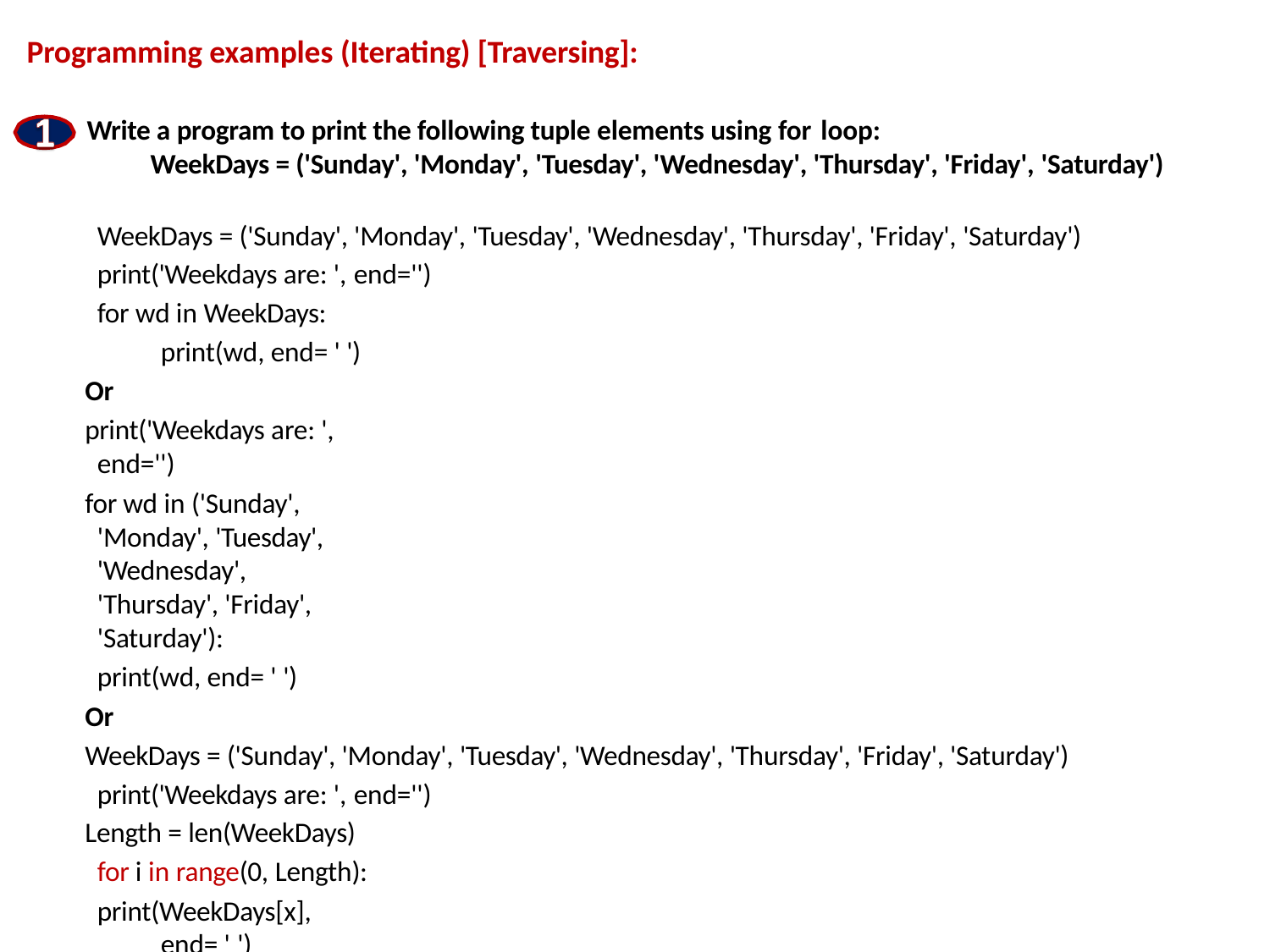

# Programming examples (Iterating) [Traversing]:
Write a program to print the following tuple elements using for loop:
WeekDays = ('Sunday', 'Monday', 'Tuesday', 'Wednesday', 'Thursday', 'Friday', 'Saturday')

WeekDays = ('Sunday', 'Monday', 'Tuesday', 'Wednesday', 'Thursday', 'Friday', 'Saturday')  print('Weekdays are: ', end='')
for wd in WeekDays:  print(wd, end= ' ')
Or
print('Weekdays are: ', end='')
for wd in ('Sunday', 'Monday', 'Tuesday', 'Wednesday', 'Thursday', 'Friday', 'Saturday'):
print(wd, end= ' ')
Or
WeekDays = ('Sunday', 'Monday', 'Tuesday', 'Wednesday', 'Thursday', 'Friday', 'Saturday')  print('Weekdays are: ', end='')
Length = len(WeekDays)  for i in range(0, Length):
print(WeekDays[x], end= ' ')

Output:
Weekdays are: Sunday Monday Tuesday Wednesday Thursday Friday Saturday